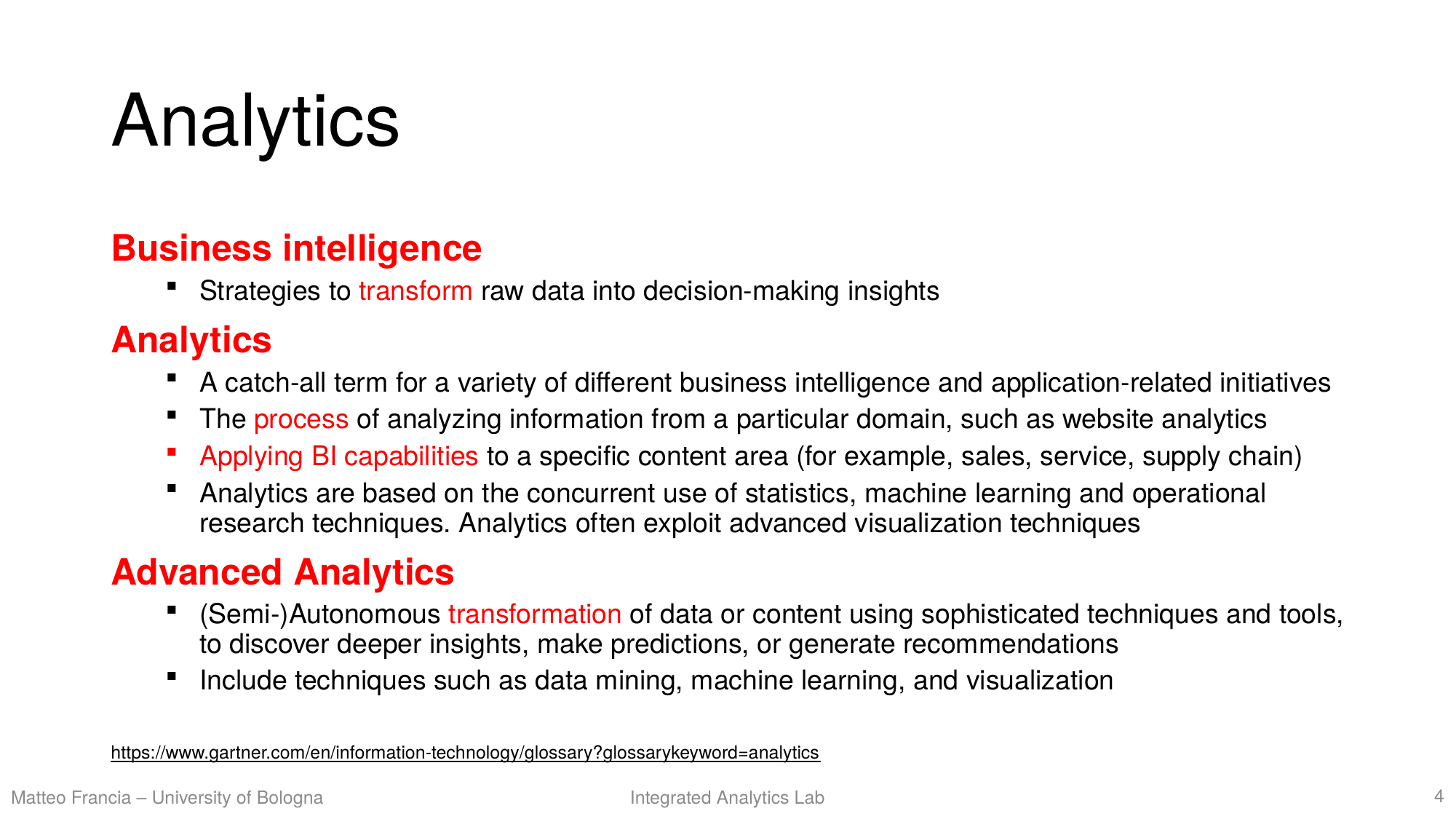

# Analytics
Business intelligence
Strategies to transform raw data into decision-making insights
Analytics
A catch-all term for a variety of different business intelligence and application-related initiatives
The process of analyzing information from a particular domain, such as website analytics
Applying BI capabilities to a specific content area (for example, sales, service, supply chain)
Analytics are based on the concurrent use of statistics, machine learning and operational research techniques. Analytics often exploit advanced visualization techniques
Advanced Analytics
(Semi-)Autonomous transformation of data or content using sophisticated techniques and tools, to discover deeper insights, make predictions, or generate recommendations
Include techniques such as data mining, machine learning, and visualization
https://www.gartner.com/en/information-technology/glossary?glossarykeyword=analytics
4
Matteo Francia – University of Bologna